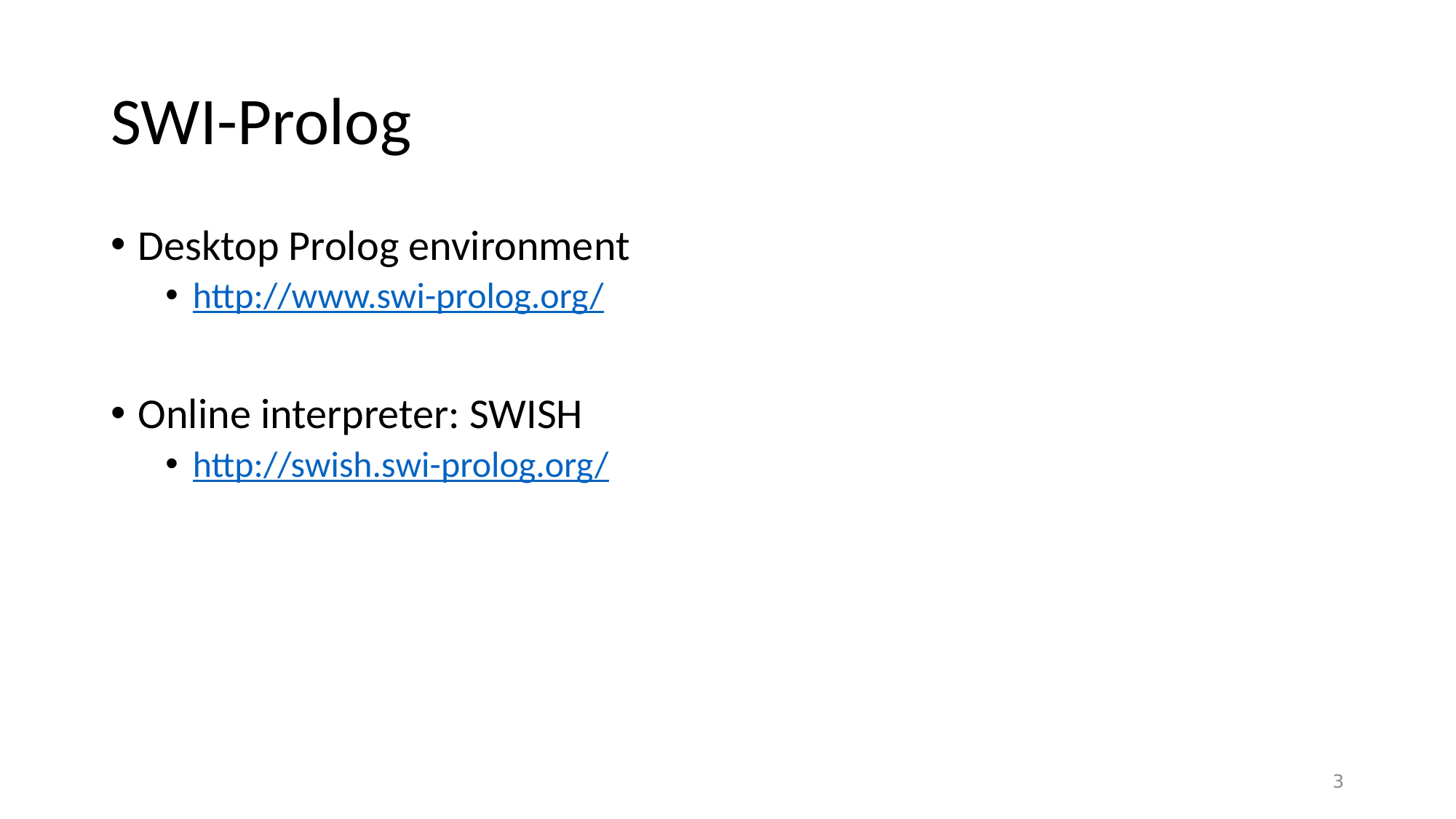

# SWI-Prolog
Desktop Prolog environment
http://www.swi-prolog.org/

Online interpreter: SWISH
http://swish.swi-prolog.org/
3